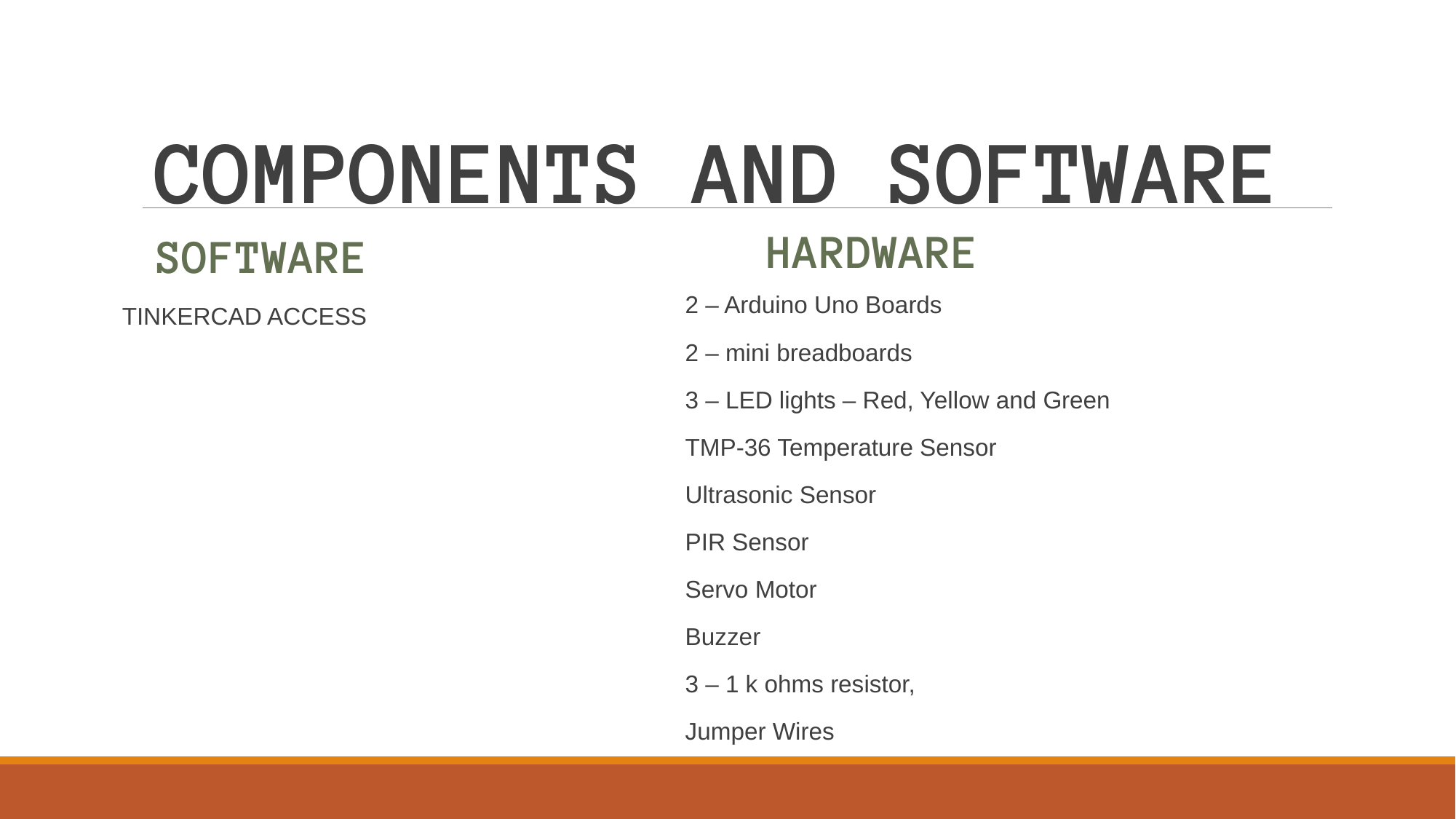

# COMPONENTS AND SOFTWARE
Hardware
Software
2 – Arduino Uno Boards
2 – mini breadboards
3 – LED lights – Red, Yellow and Green
TMP-36 Temperature Sensor
Ultrasonic Sensor
PIR Sensor
Servo Motor
Buzzer
3 – 1 k ohms resistor,
Jumper Wires
TINKERCAD ACCESS